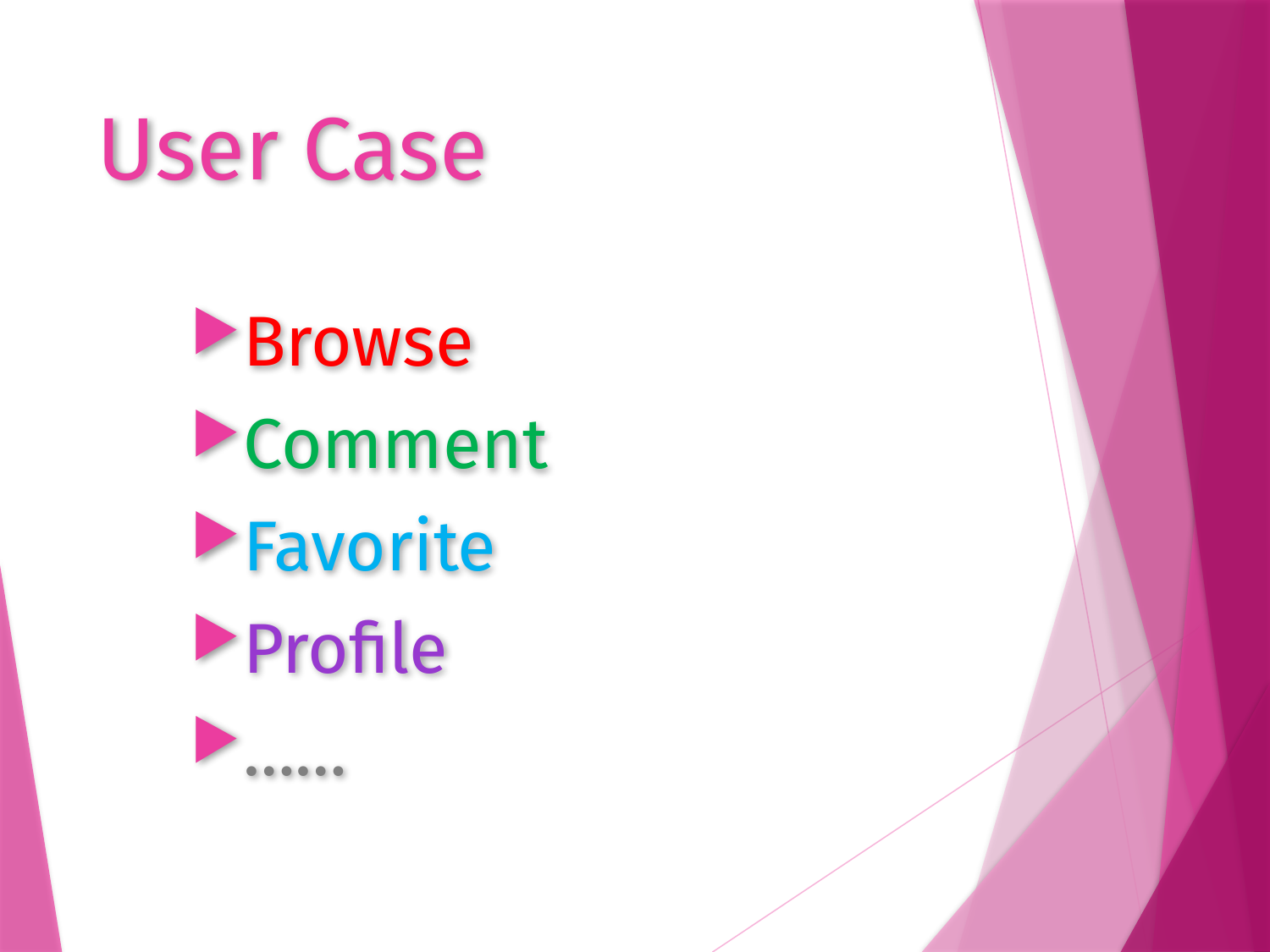

# User Case
Browse
Comment
Favorite
Profile
……